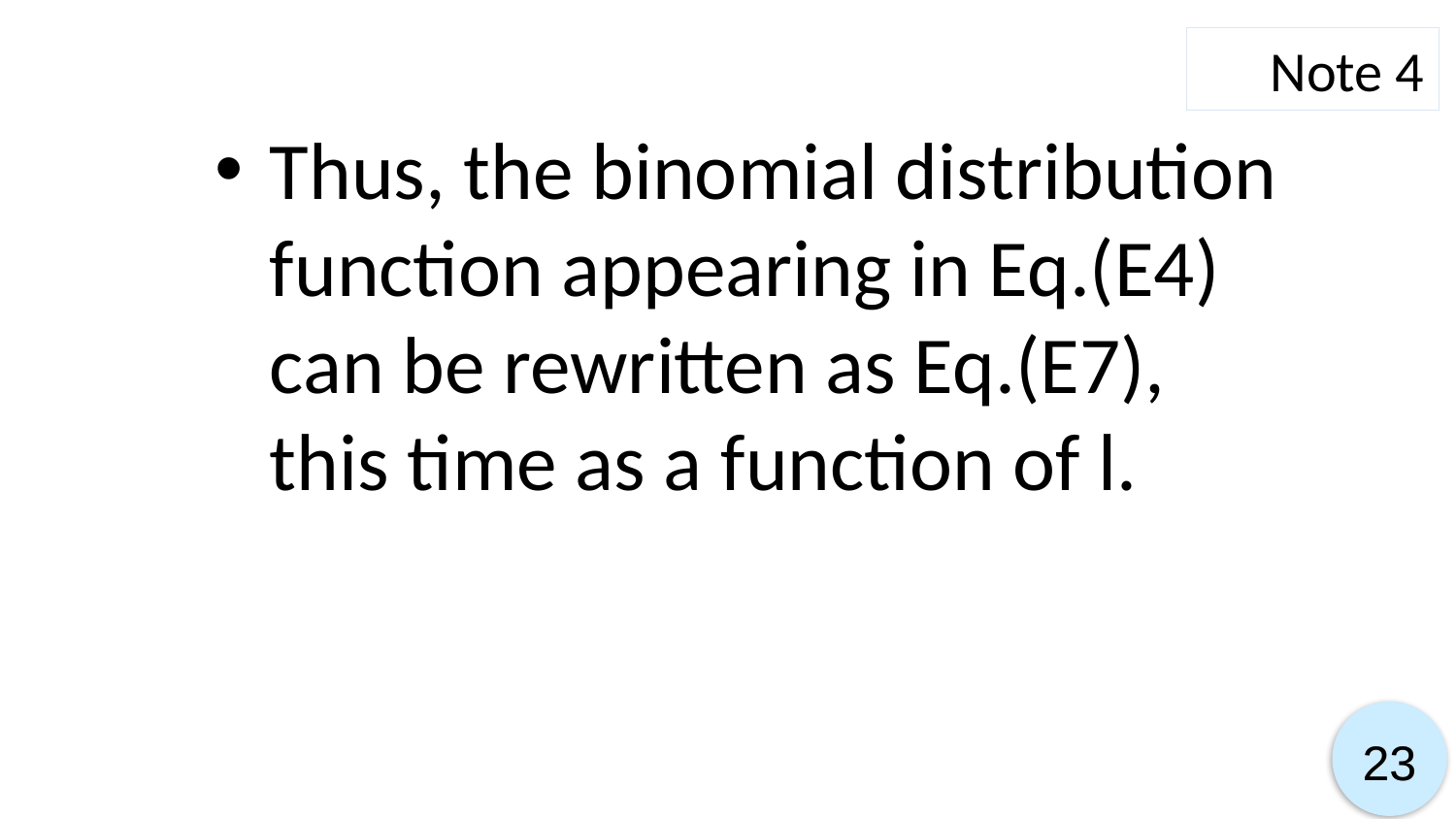

Note 4
Thus, the binomial distribution function appearing in Eq.(E4) can be rewritten as Eq.(E7), this time as a function of l.
23
23